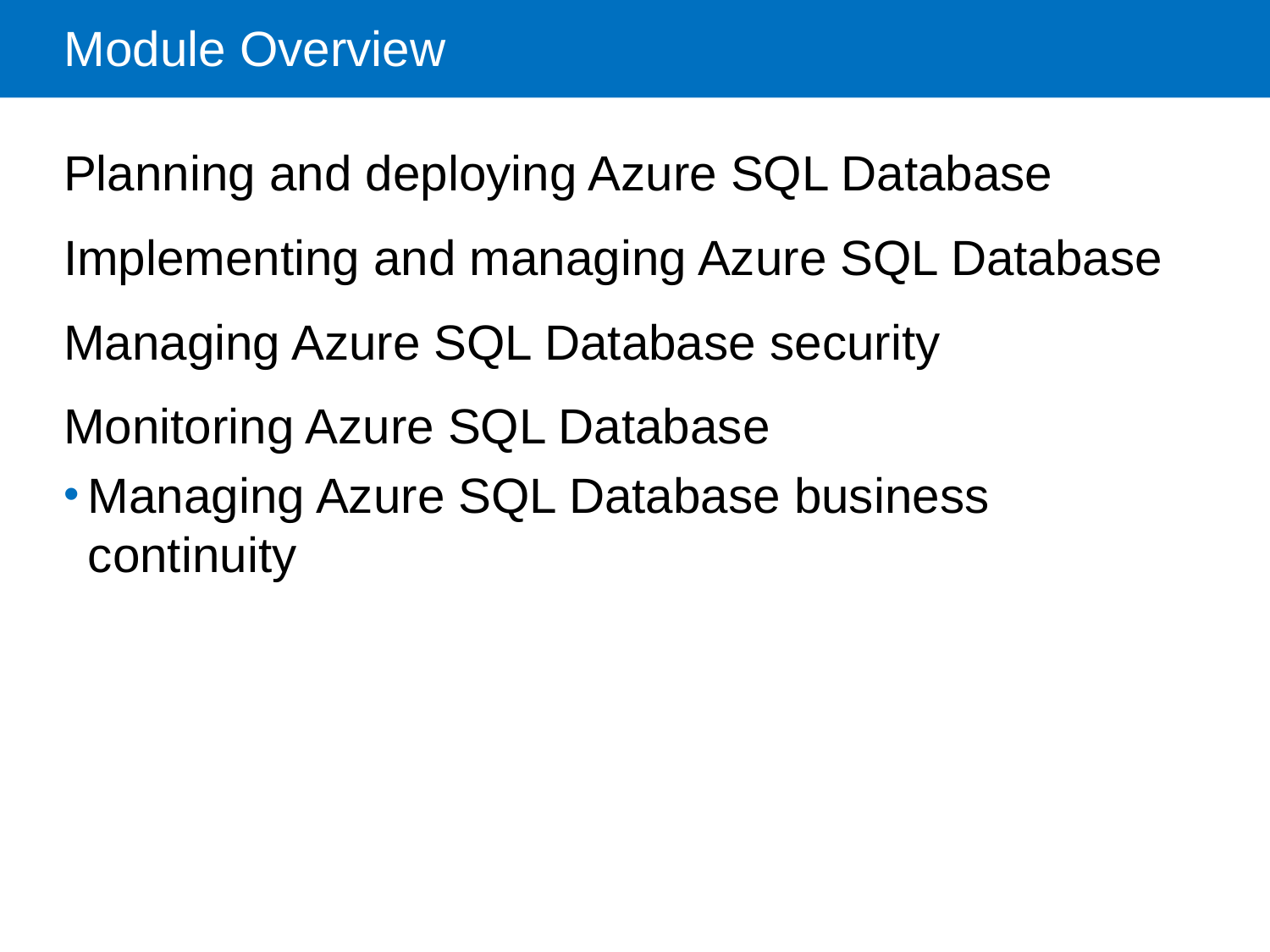

# Module Overview
Planning and deploying Azure SQL Database
Implementing and managing Azure SQL Database
Managing Azure SQL Database security
Monitoring Azure SQL Database
Managing Azure SQL Database business continuity